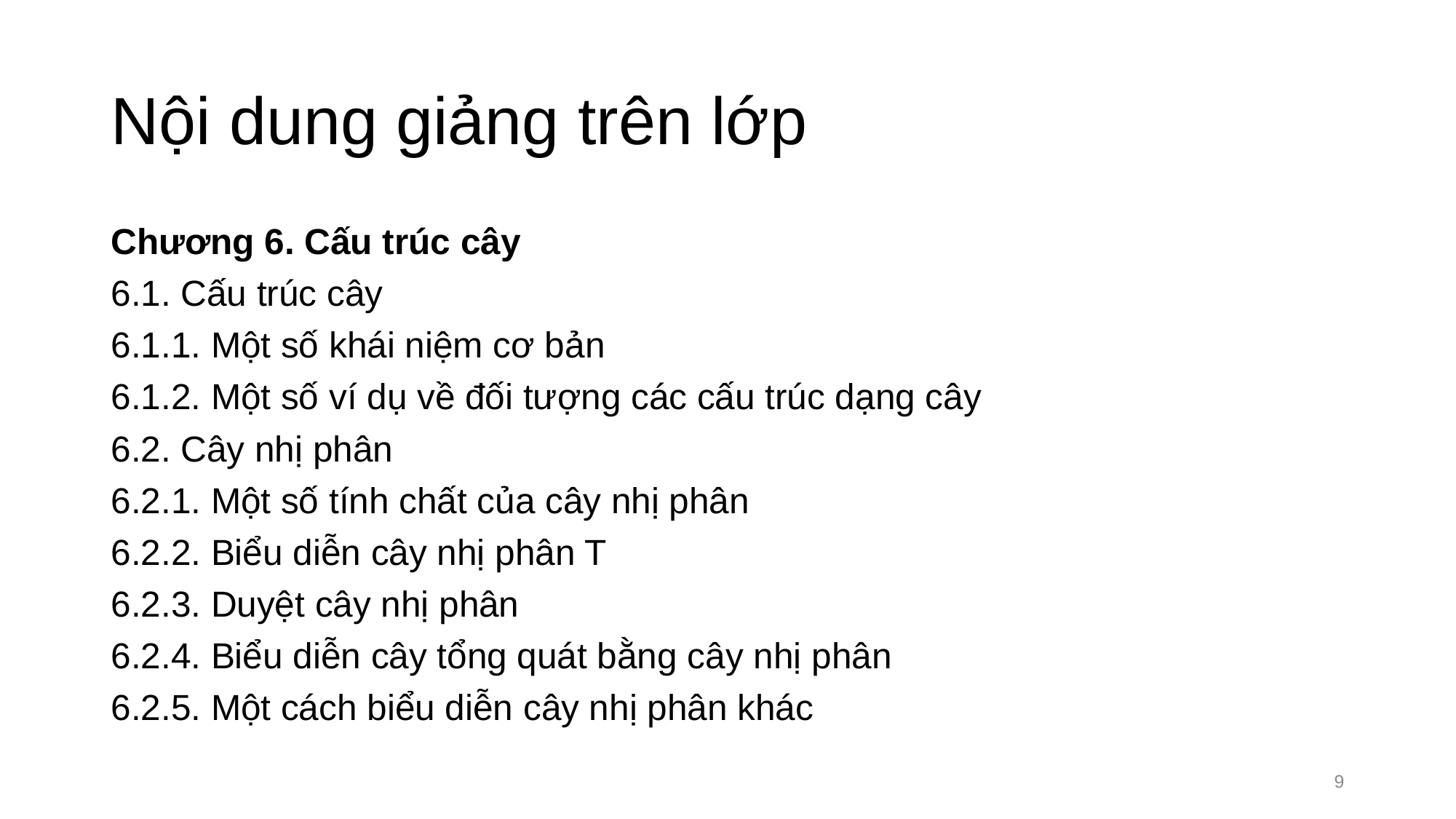

# Nội dung giảng trên lớp
Chương 6. Cấu trúc cây
6.1. Cấu trúc cây
6.1.1. Một số khái niệm cơ bản
6.1.2. Một số ví dụ về đối tượng các cấu trúc dạng cây
6.2. Cây nhị phân
6.2.1. Một số tính chất của cây nhị phân
6.2.2. Biểu diễn cây nhị phân T
6.2.3. Duyệt cây nhị phân
6.2.4. Biểu diễn cây tổng quát bằng cây nhị phân
6.2.5. Một cách biểu diễn cây nhị phân khác
9